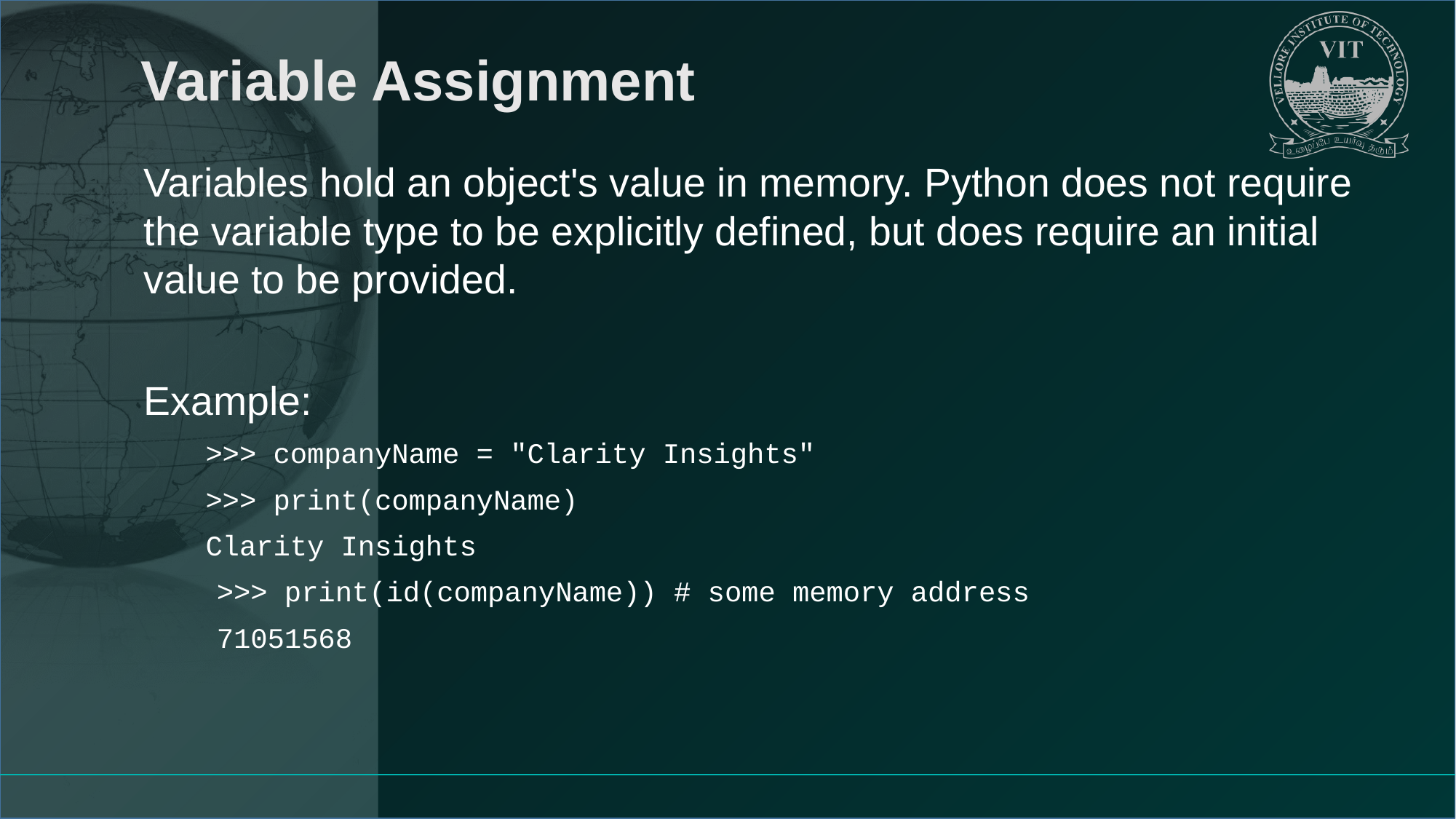

# Variable Assignment
Variables hold an object's value in memory. Python does not require the variable type to be explicitly defined, but does require an initial value to be provided.

Example:
>>> companyName = "Clarity Insights"
>>> print(companyName)
Clarity Insights
>>> print(id(companyName)) # some memory address
71051568